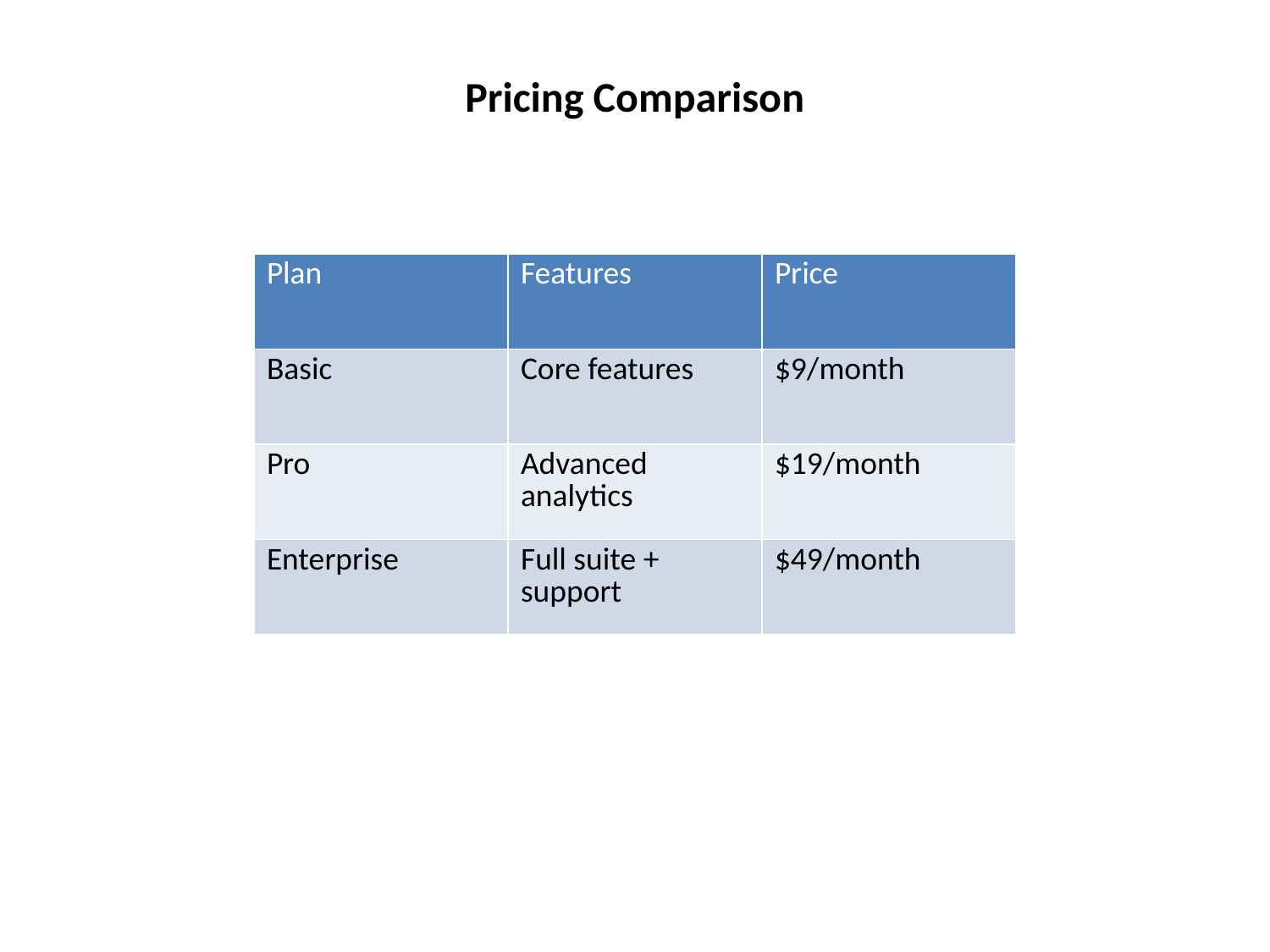

Pricing Comparison
| Plan | Features | Price |
| --- | --- | --- |
| Basic | Core features | $9/month |
| Pro | Advanced analytics | $19/month |
| Enterprise | Full suite + support | $49/month |